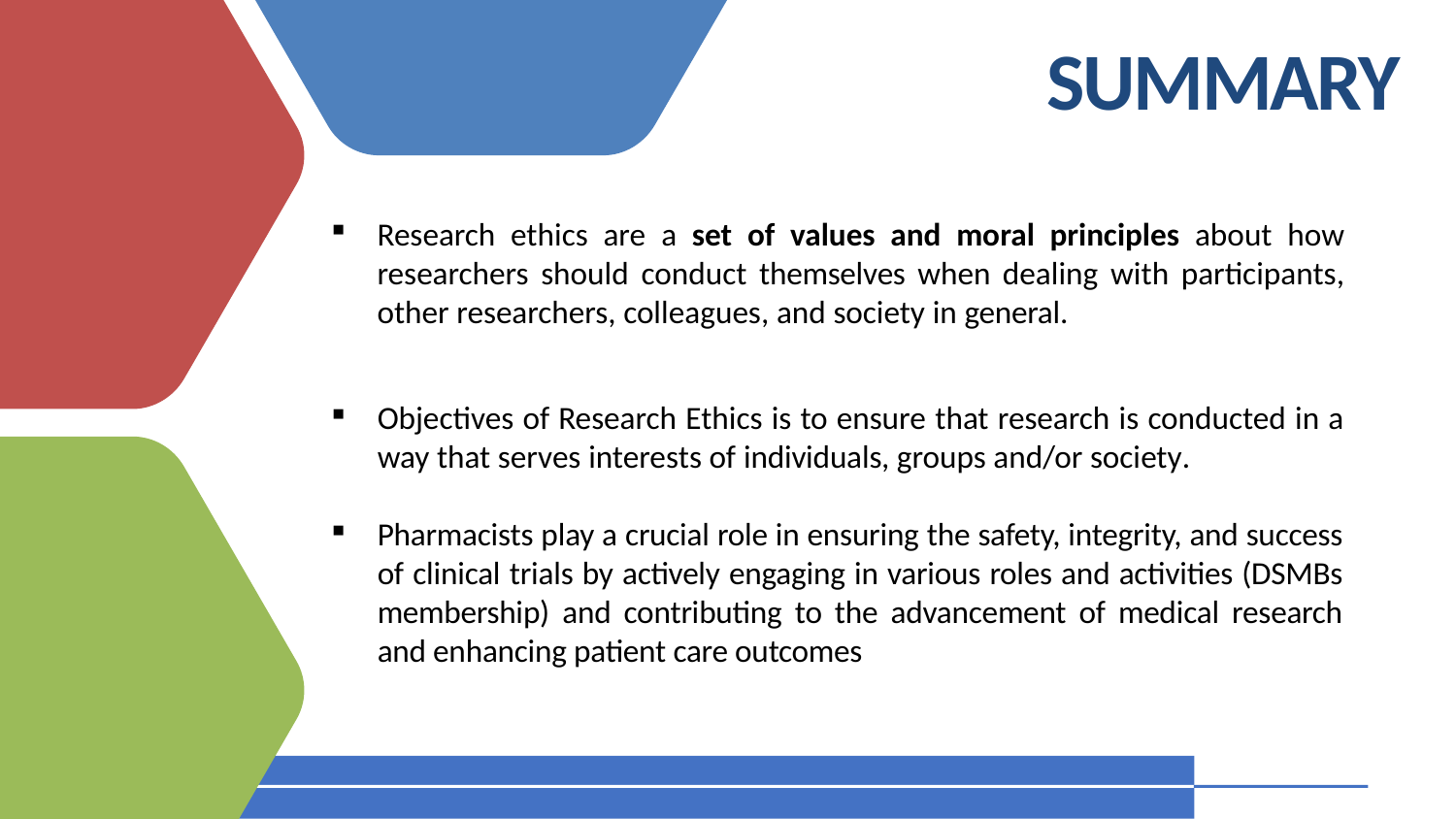

SUMMARY
Research ethics are a set of values and moral principles about how researchers should conduct themselves when dealing with participants, other researchers, colleagues, and society in general.

Objectives of Research Ethics is to ensure that research is conducted in a way that serves interests of individuals, groups and/or society.

Pharmacists play a crucial role in ensuring the safety, integrity, and success of clinical trials by actively engaging in various roles and activities (DSMBs membership) and contributing to the advancement of medical research and enhancing patient care outcomes